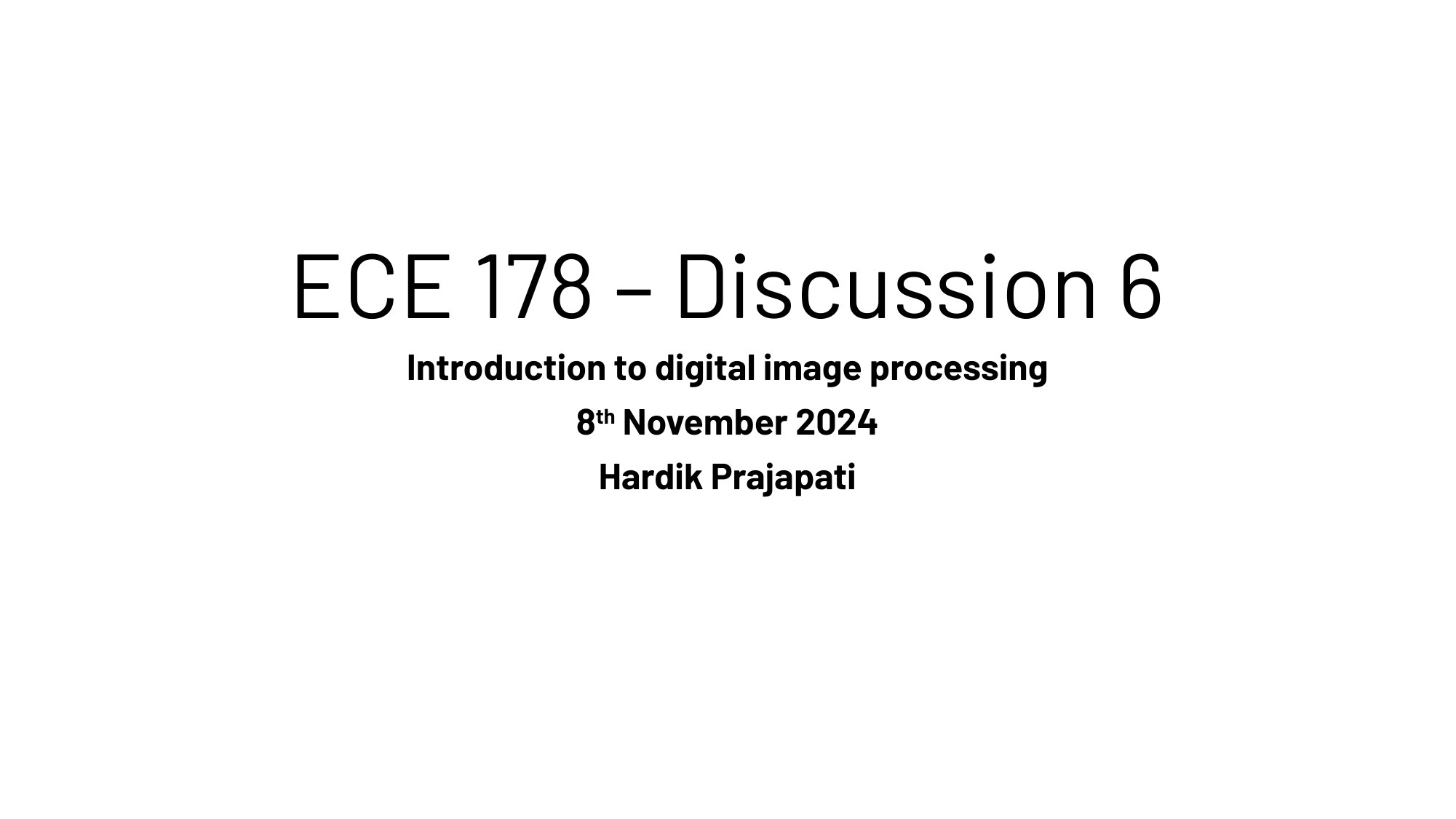

# ECE 178 – Discussion 6
Introduction to digital image processing
8th November 2024
Hardik Prajapati